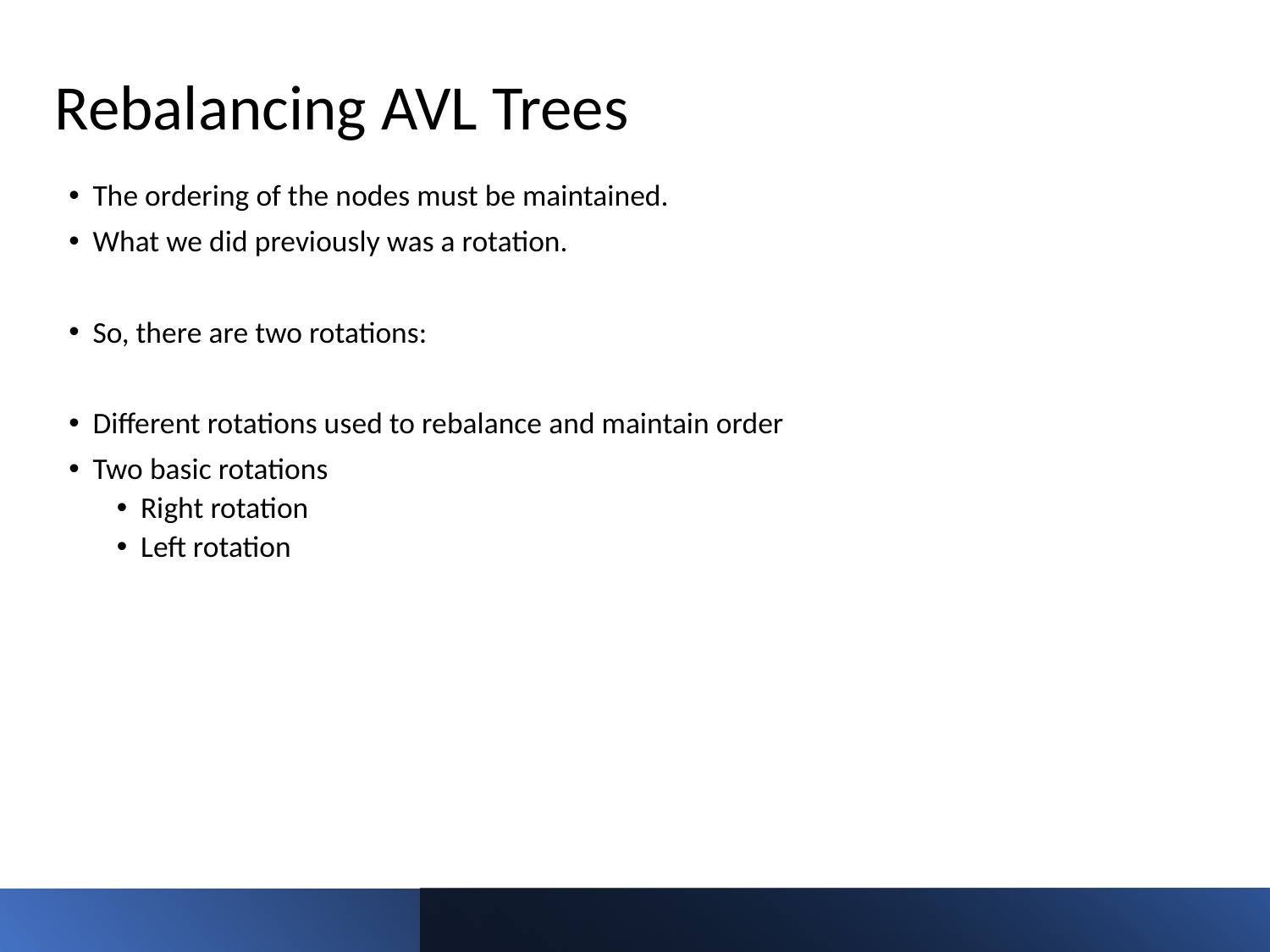

# Rebalancing AVL Trees
The ordering of the nodes must be maintained.
What we did previously was a rotation.

So, there are two rotations:

Different rotations used to rebalance and maintain order
Two basic rotations
Right rotation
Left rotation